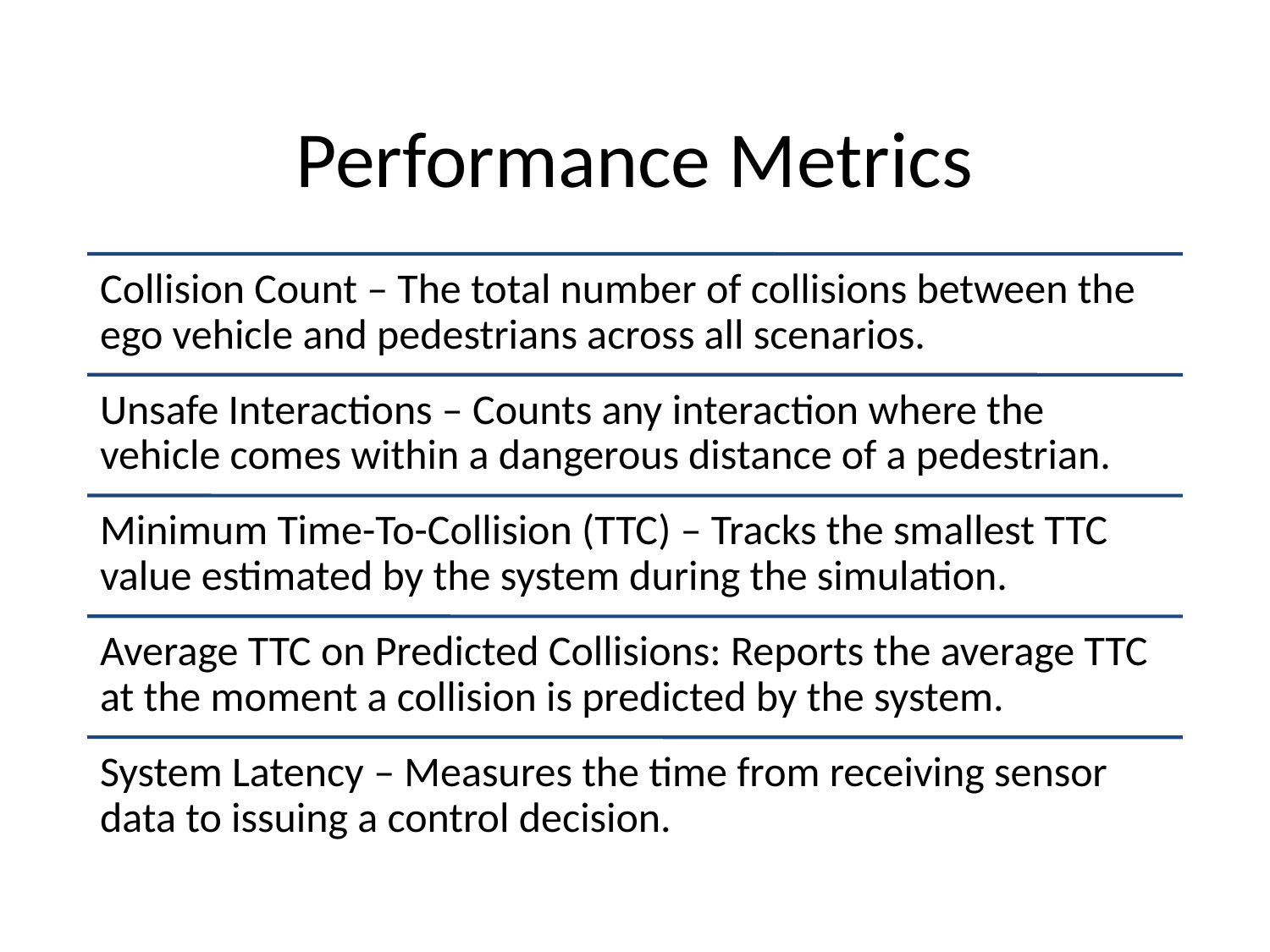

# Performance Metrics
Collision Count – The total number of collisions between the ego vehicle and pedestrians across all scenarios.
Unsafe Interactions – Counts any interaction where the vehicle comes within a dangerous distance of a pedestrian.
Minimum Time-To-Collision (TTC) – Tracks the smallest TTC value estimated by the system during the simulation.
Average TTC on Predicted Collisions: Reports the average TTC at the moment a collision is predicted by the system.
System Latency – Measures the time from receiving sensor data to issuing a control decision.